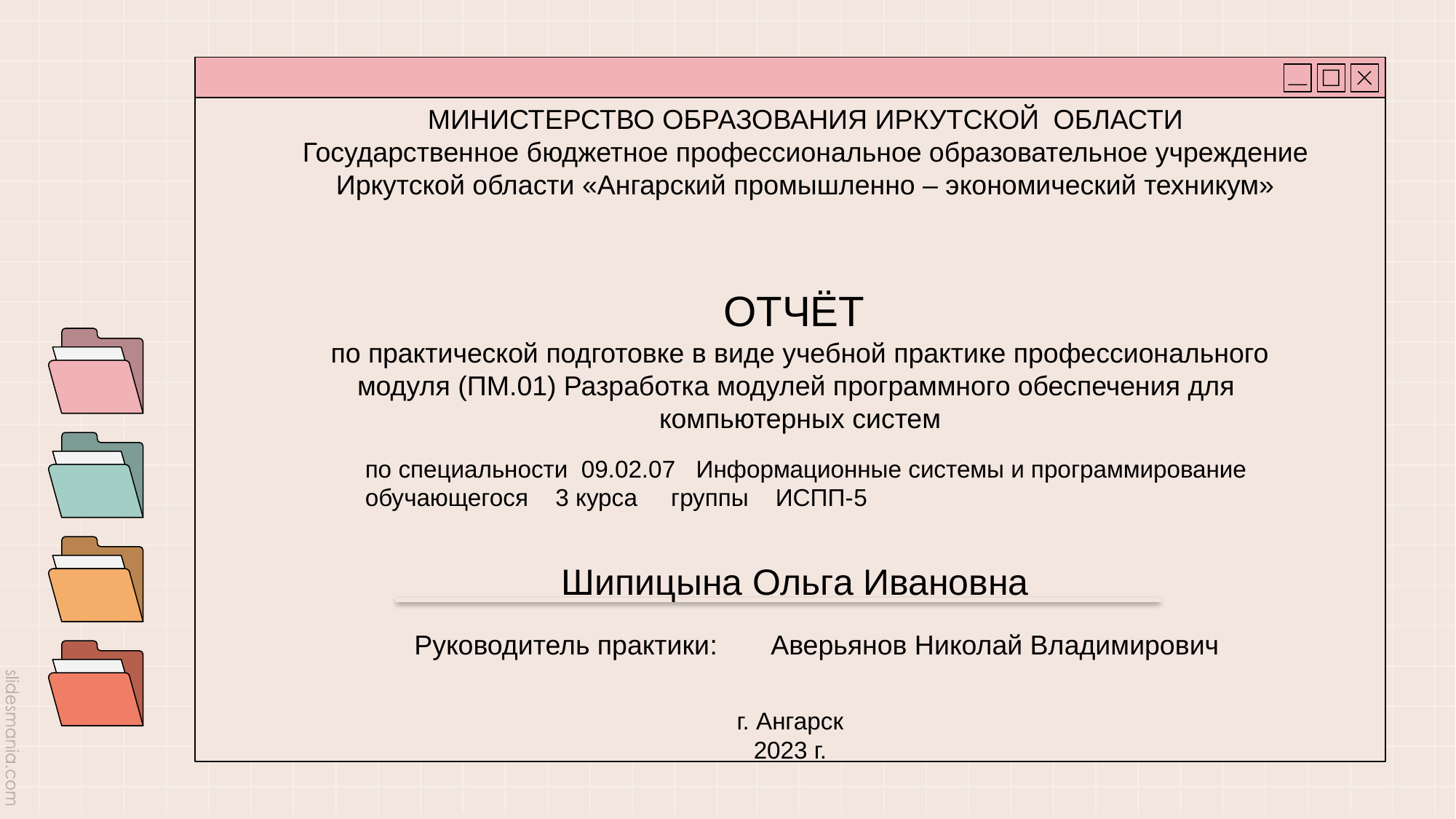

МИНИСТЕРСТВО ОБРАЗОВАНИЯ ИРКУТСКОЙ  ОБЛАСТИ
Государственное бюджетное профессиональное образовательное учреждение
Иркутской области «Ангарский промышленно – экономический техникум»
ОТЧЁТ
по практической подготовке в виде учебной практике профессионального модуля (ПМ.01) Разработка модулей программного обеспечения для
компьютерных систем
по специальности  09.02.07   Информационные системы и программирование
обучающегося    3 курса     группы    ИСПП-5
Шипицына Ольга Ивановна
Руководитель практики:       Аверьянов Николай Владимирович
г. Ангарск
2023 г.